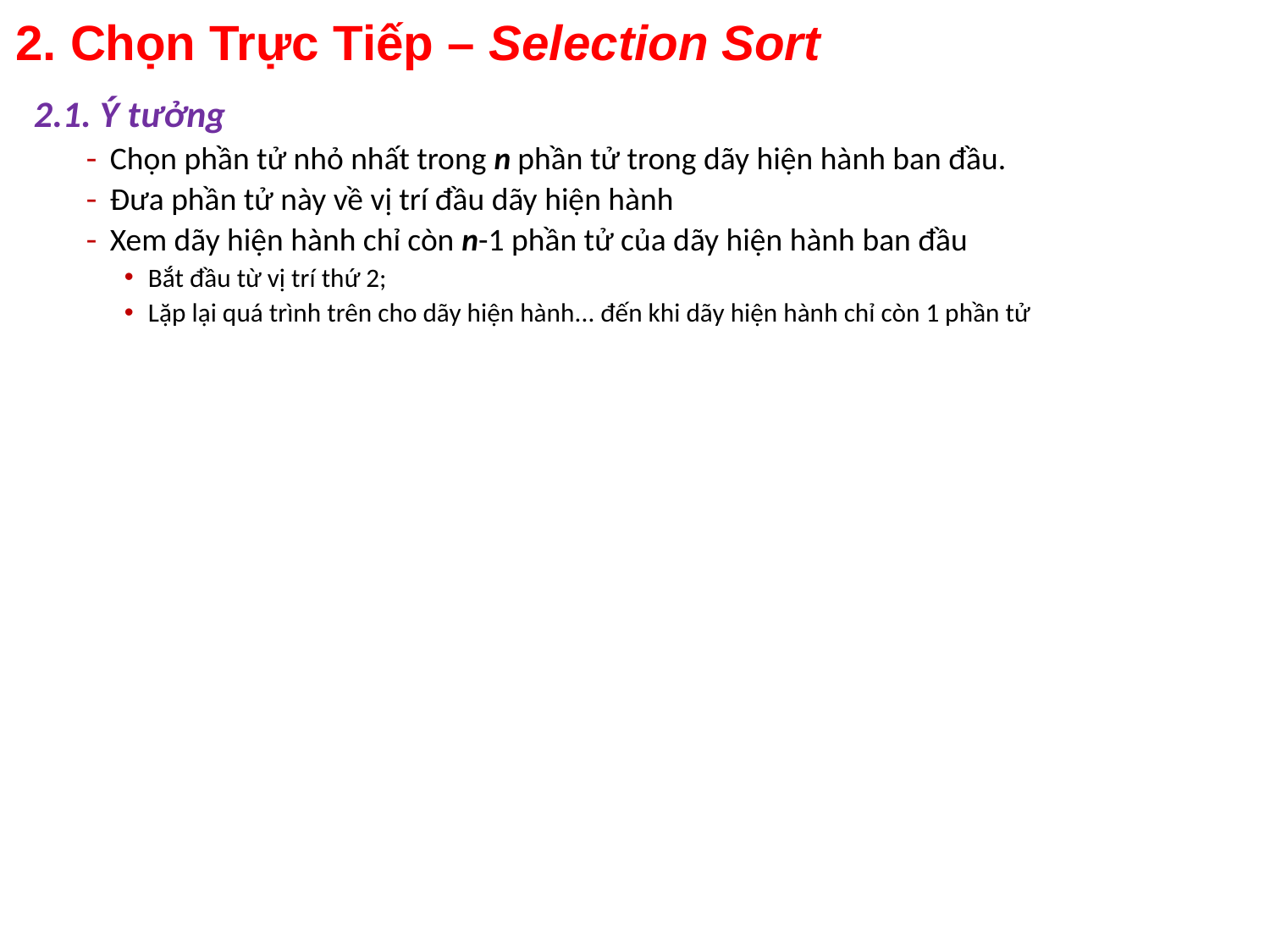

# 2. Chọn Trực Tiếp – Selection Sort
2.1. Ý tưởng
Chọn phần tử nhỏ nhất trong n phần tử trong dãy hiện hành ban đầu.
Đưa phần tử này về vị trí đầu dãy hiện hành
Xem dãy hiện hành chỉ còn n-1 phần tử của dãy hiện hành ban đầu
Bắt đầu từ vị trí thứ 2;
Lặp lại quá trình trên cho dãy hiện hành... đến khi dãy hiện hành chỉ còn 1 phần tử